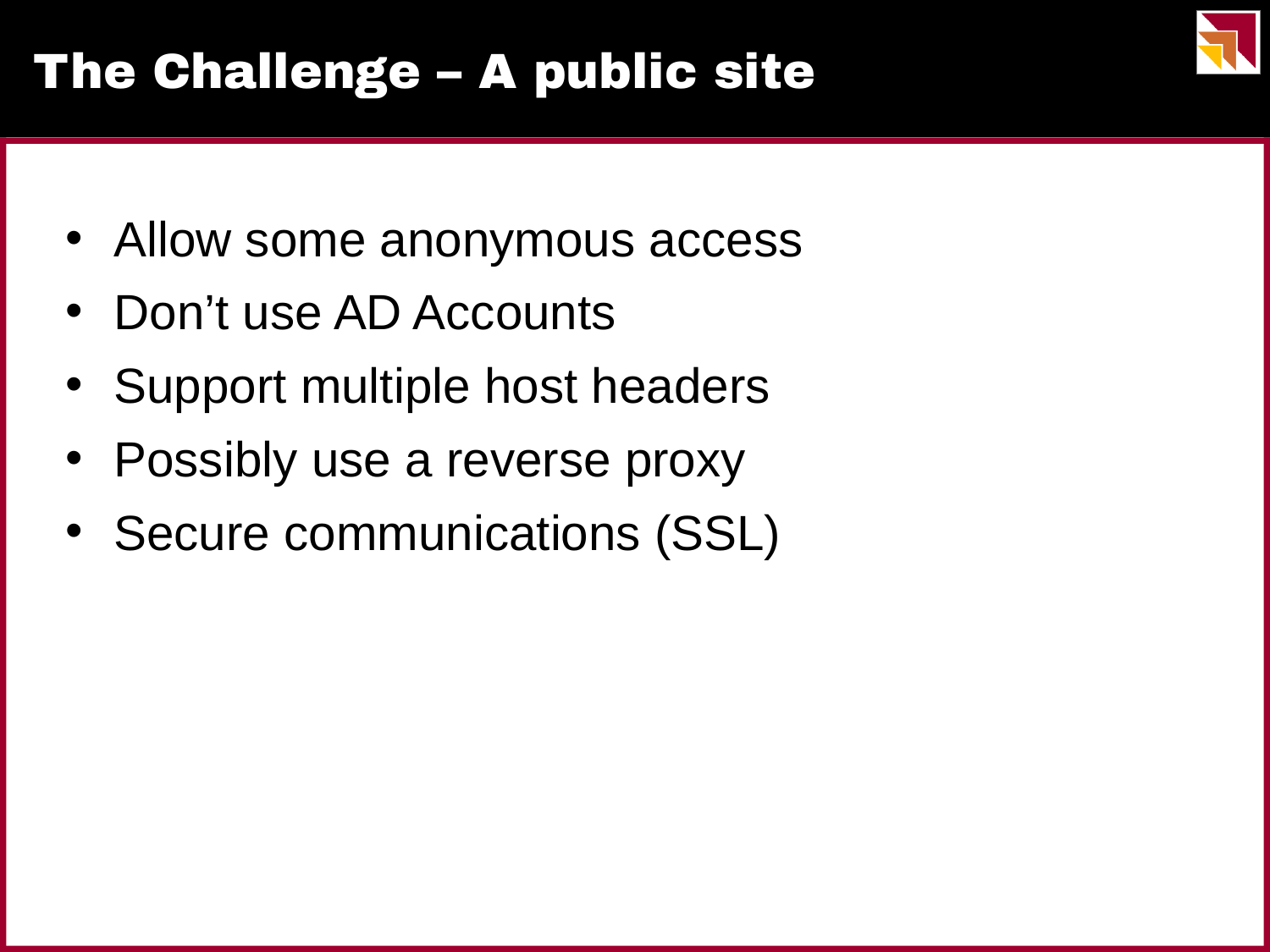

# The Challenge – A public site
Allow some anonymous access
Don’t use AD Accounts
Support multiple host headers
Possibly use a reverse proxy
Secure communications (SSL)